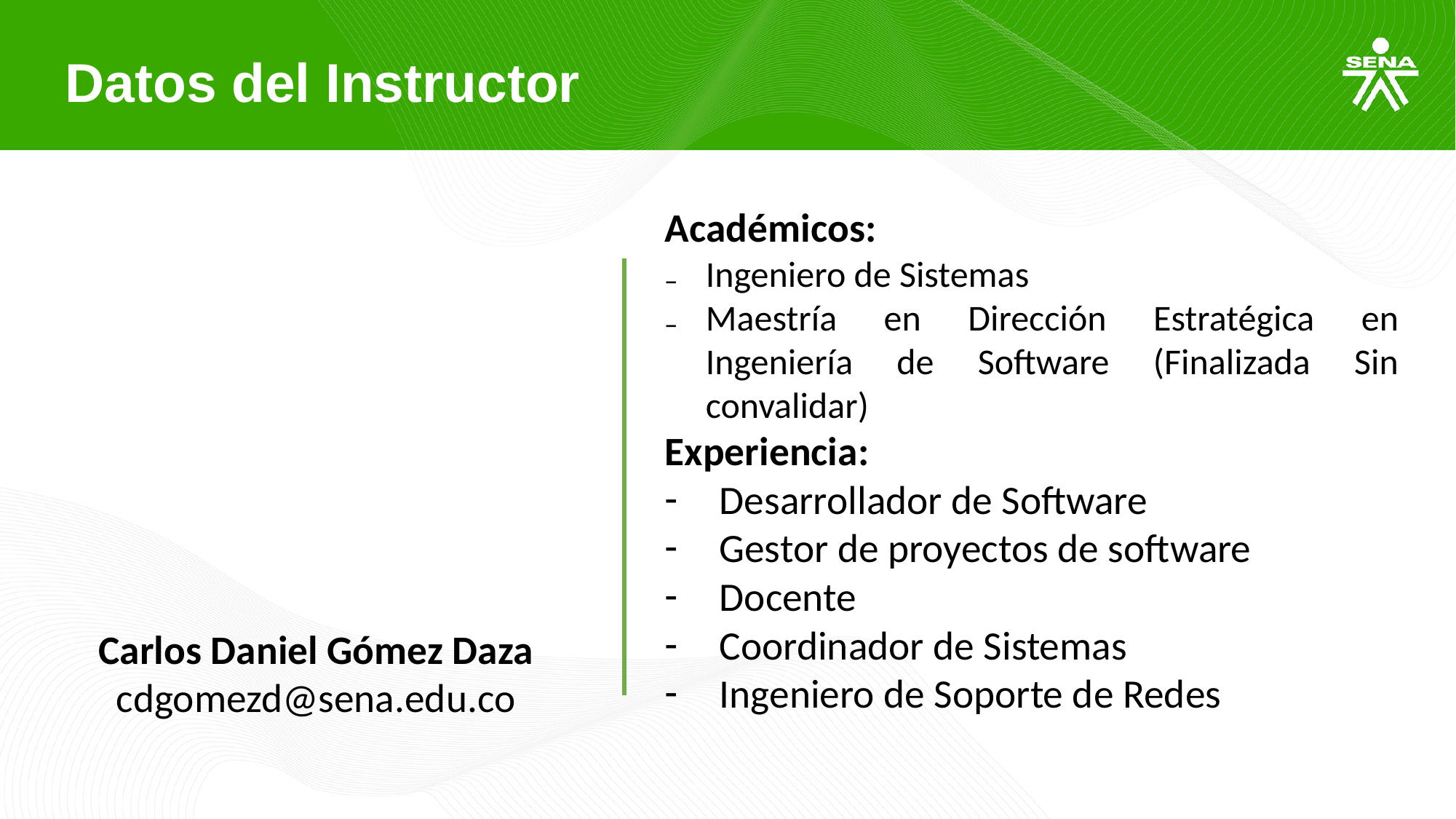

Datos del Instructor
Académicos:
Ingeniero de Sistemas
Maestría en Dirección Estratégica en Ingeniería de Software (Finalizada Sin convalidar)
Experiencia:
Desarrollador de Software
Gestor de proyectos de software
Docente
Coordinador de Sistemas
Ingeniero de Soporte de Redes
Carlos Daniel Gómez Daza
cdgomezd@sena.edu.co